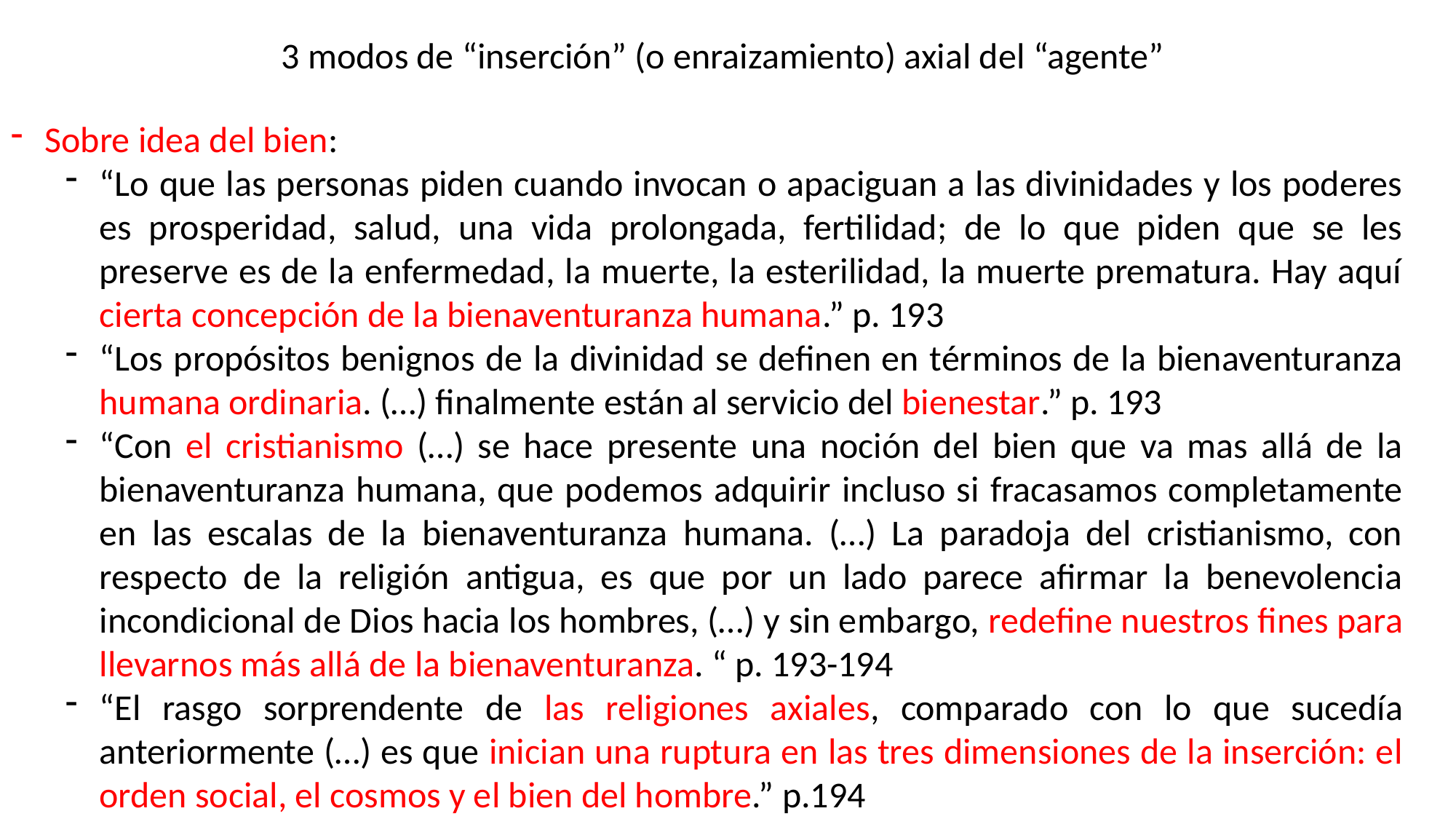

3 modos de “inserción” (o enraizamiento) axial del “agente”
Sobre idea del bien:
“Lo que las personas piden cuando invocan o apaciguan a las divinidades y los poderes es prosperidad, salud, una vida prolongada, fertilidad; de lo que piden que se les preserve es de la enfermedad, la muerte, la esterilidad, la muerte prematura. Hay aquí cierta concepción de la bienaventuranza humana.” p. 193
“Los propósitos benignos de la divinidad se definen en términos de la bienaventuranza humana ordinaria. (…) finalmente están al servicio del bienestar.” p. 193
“Con el cristianismo (…) se hace presente una noción del bien que va mas allá de la bienaventuranza humana, que podemos adquirir incluso si fracasamos completamente en las escalas de la bienaventuranza humana. (…) La paradoja del cristianismo, con respecto de la religión antigua, es que por un lado parece afirmar la benevolencia incondicional de Dios hacia los hombres, (…) y sin embargo, redefine nuestros fines para llevarnos más allá de la bienaventuranza. “ p. 193-194
“El rasgo sorprendente de las religiones axiales, comparado con lo que sucedía anteriormente (…) es que inician una ruptura en las tres dimensiones de la inserción: el orden social, el cosmos y el bien del hombre.” p.194